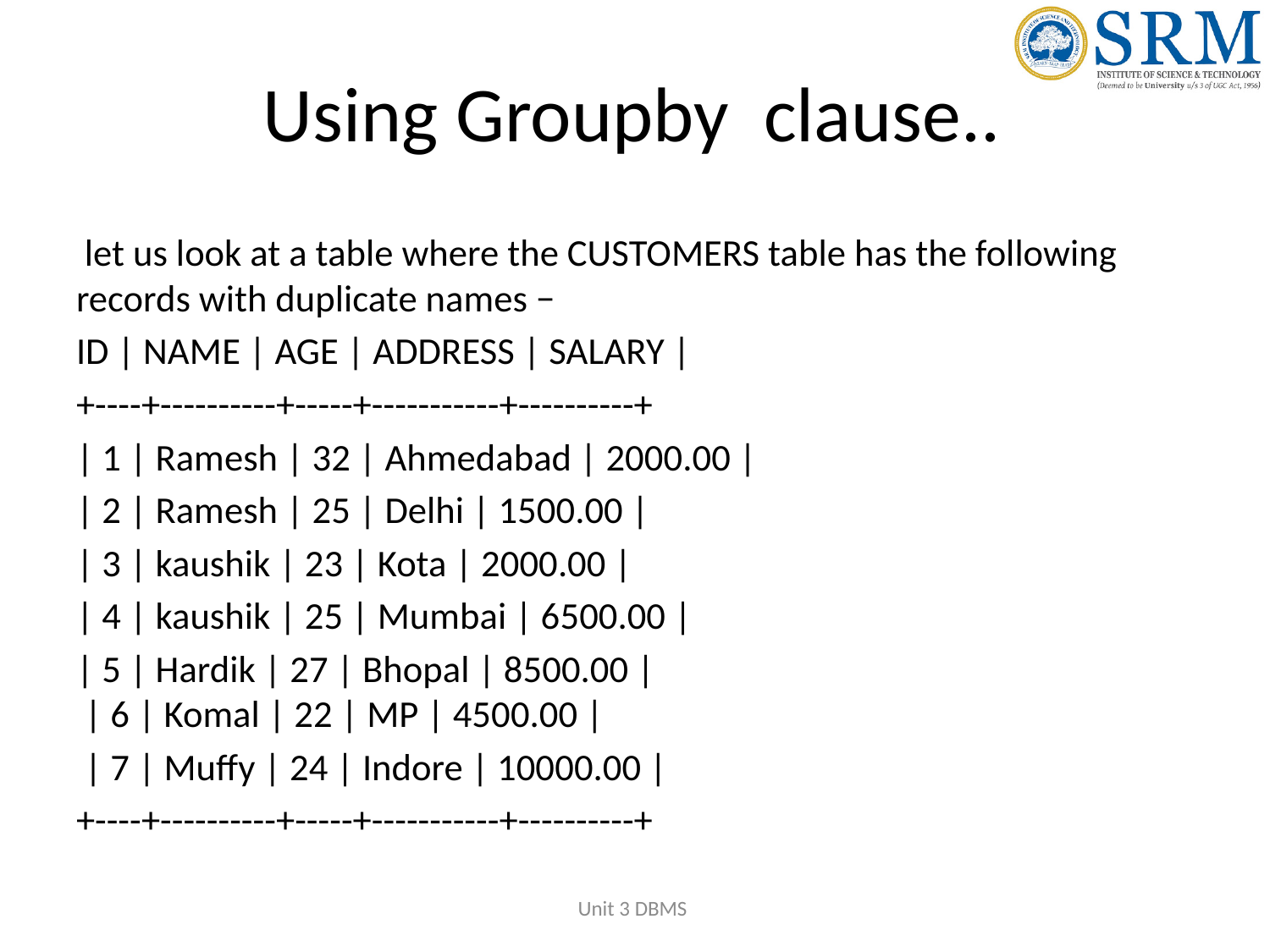

# Using Groupby  clause..
 let us look at a table where the CUSTOMERS table has the following records with duplicate names −
ID | NAME | AGE | ADDRESS | SALARY |
+----+----------+-----+-----------+----------+
| 1 | Ramesh | 32 | Ahmedabad | 2000.00 |
| 2 | Ramesh | 25 | Delhi | 1500.00 |
| 3 | kaushik | 23 | Kota | 2000.00 |
| 4 | kaushik | 25 | Mumbai | 6500.00 |
| 5 | Hardik | 27 | Bhopal | 8500.00 | | 6 | Komal | 22 | MP | 4500.00 |
 | 7 | Muffy | 24 | Indore | 10000.00 |
+----+----------+-----+-----------+----------+
Unit 3 DBMS